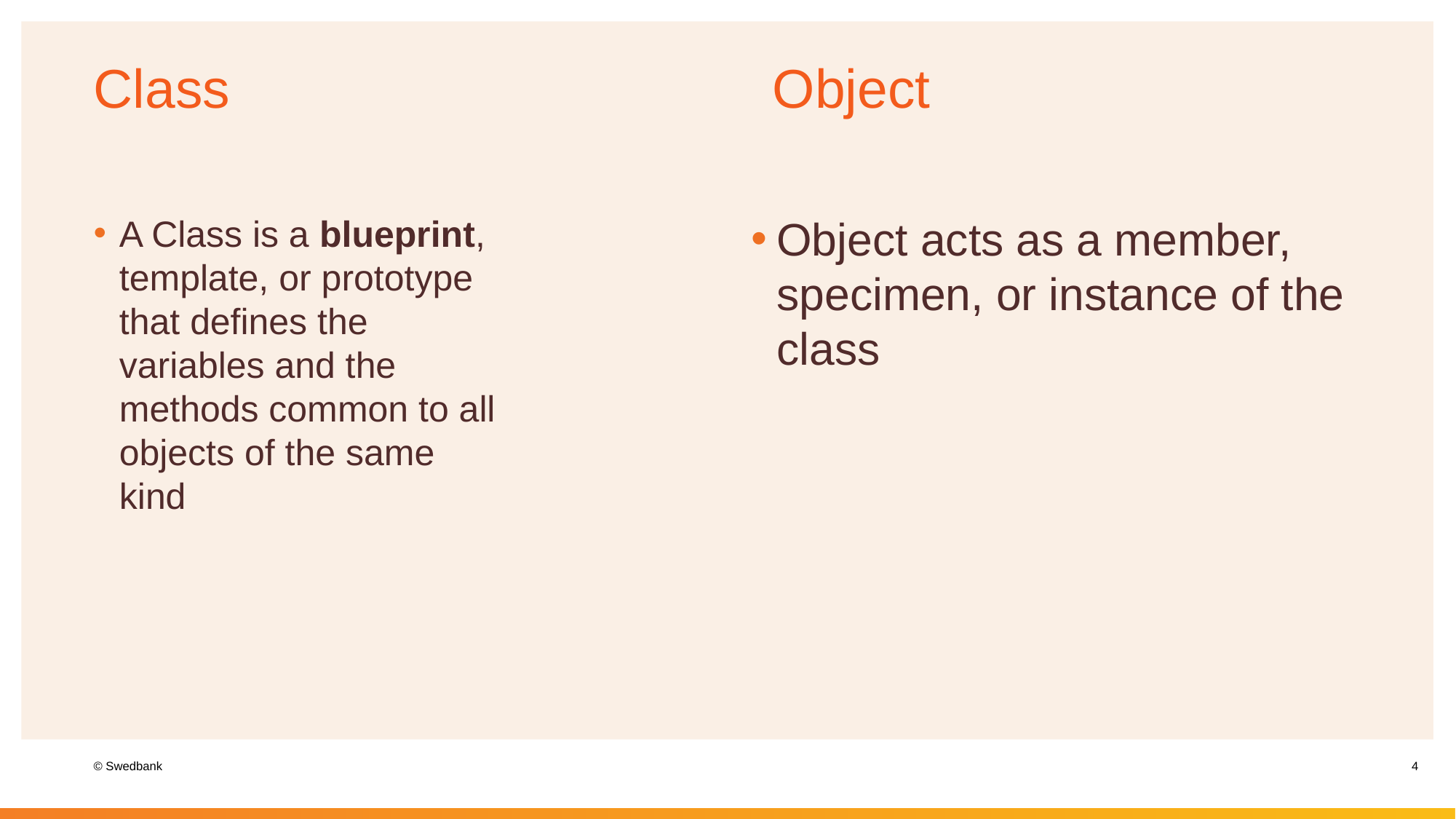

# Class                                    Object
A Class is a blueprint, template, or prototype that defines the variables and the methods common to all objects of the same kind

Object acts as a member, specimen, or instance of the class

4